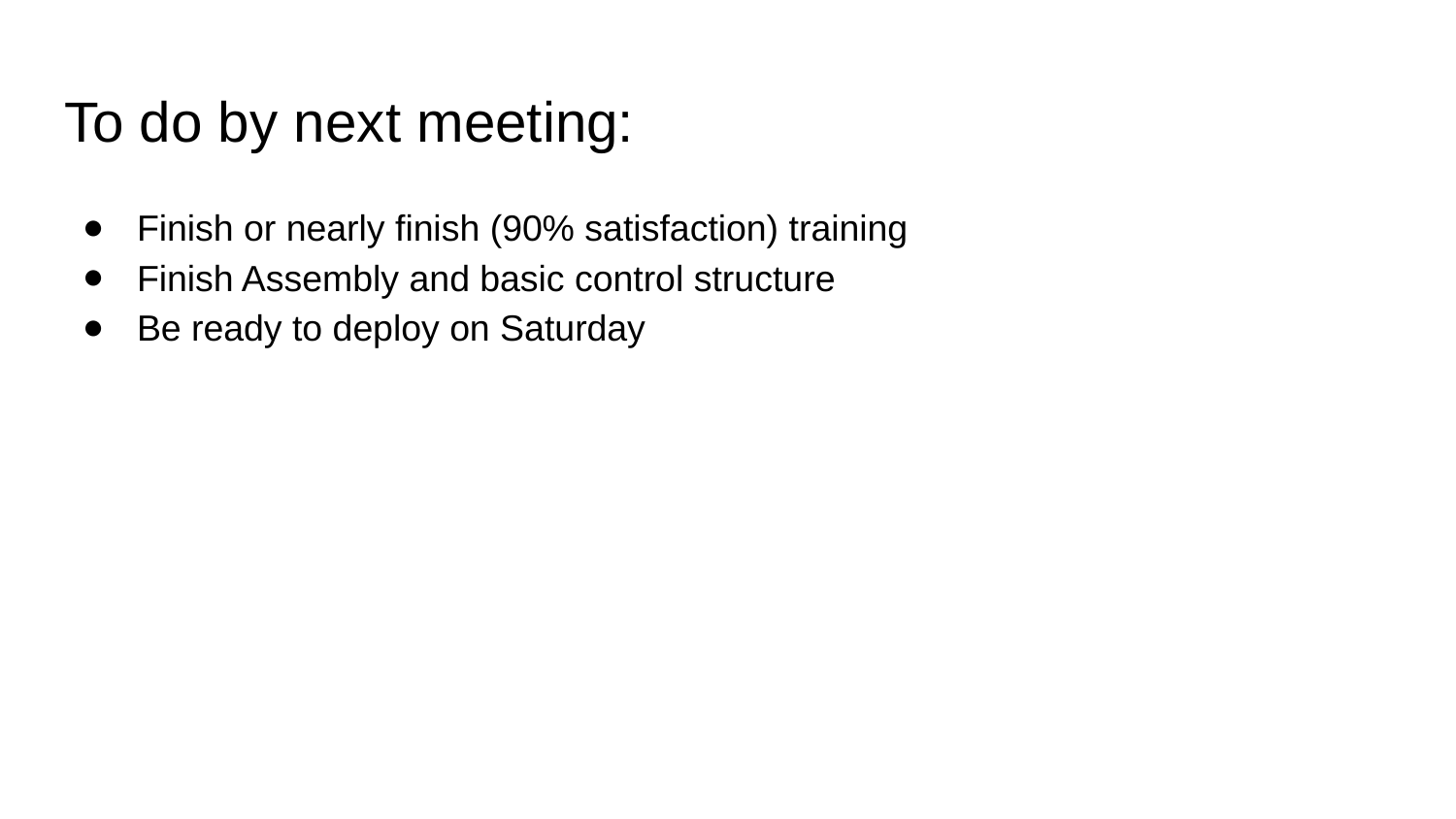

# To do by next meeting:
Finish or nearly finish (90% satisfaction) training
Finish Assembly and basic control structure
Be ready to deploy on Saturday